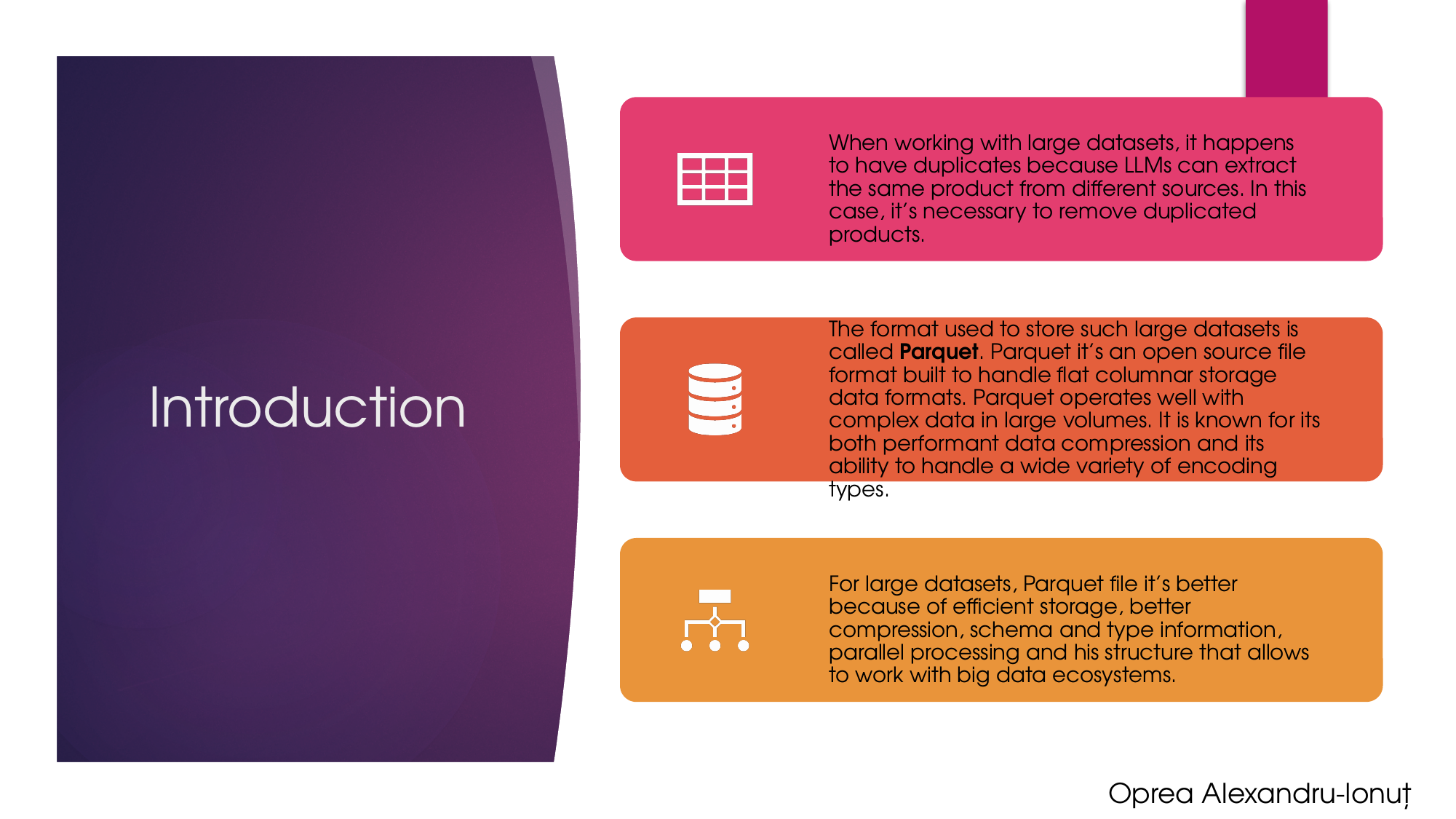

When working with large datasets, it happens to have duplicates because LLMs can extract the same product from different sources. In this case, it’s necessary to remove duplicated products.
The format used to store such large datasets is called Parquet. Parquet it’s an open source file format built to handle flat columnar storage data formats. Parquet operates well with complex data in large volumes. It is known for its both performant data compression and its ability to handle a wide variety of encoding types.
For large datasets, Parquet file it’s better because of efficient storage, better compression, schema and type information, parallel processing and his structure that allows to work with big data ecosystems.
# Introduction
Oprea Alexandru-Ionuț